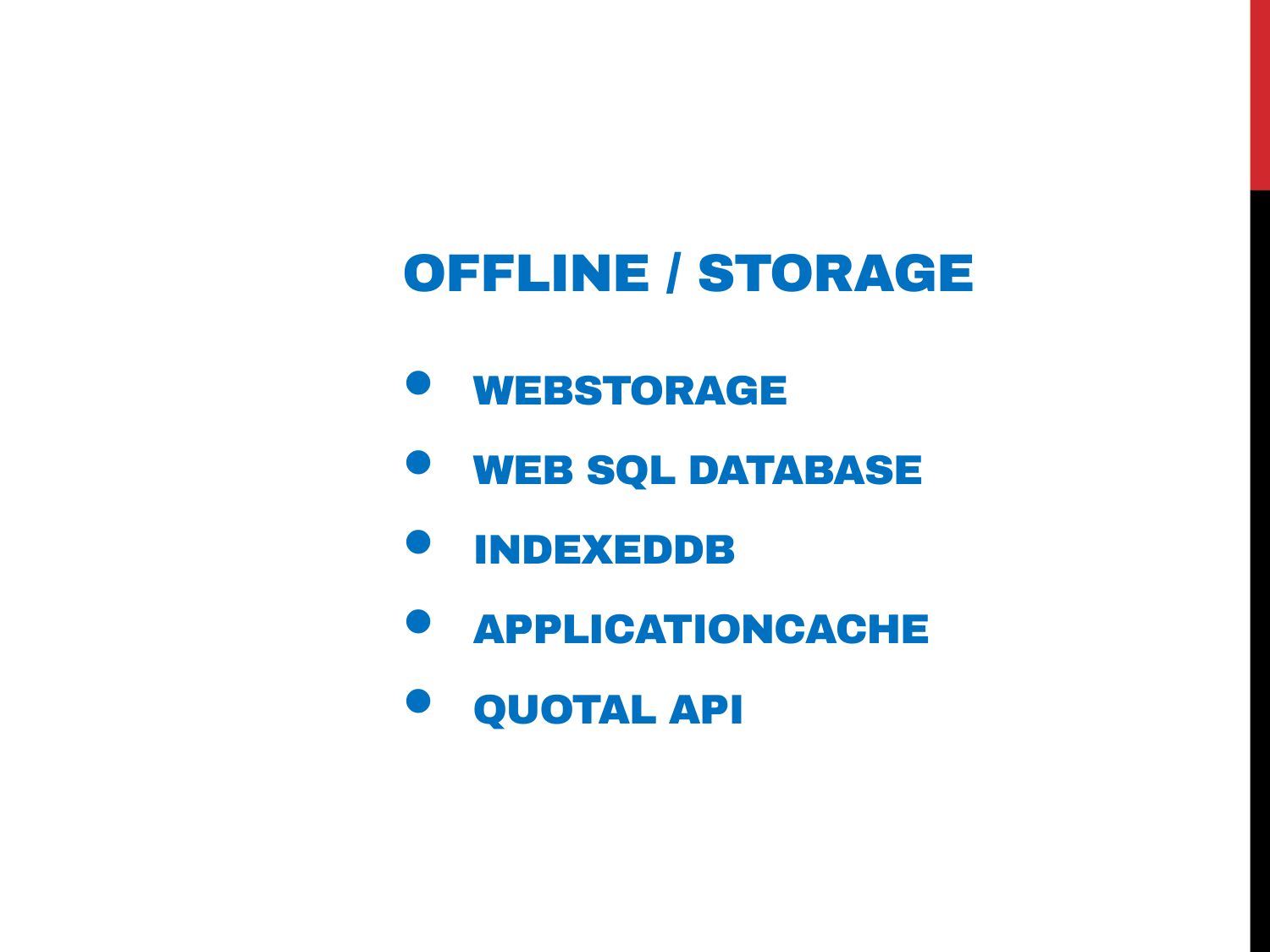

Offline / Storage
WebStorage
Web SQL Database
IndexedDB
ApplicationCache
Quotal API